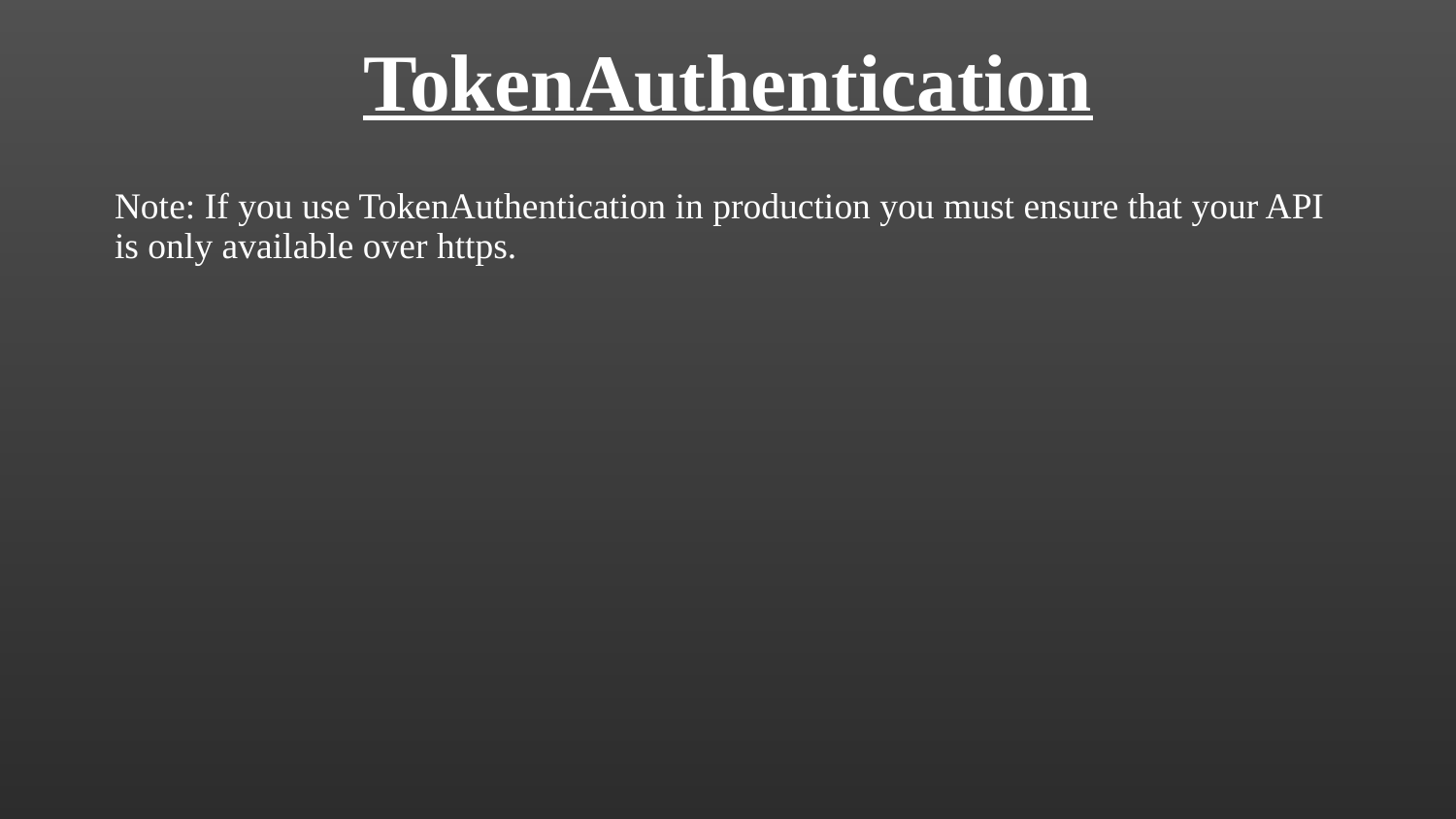

# TokenAuthentication
Note: If you use TokenAuthentication in production you must ensure that your API is only available over https.